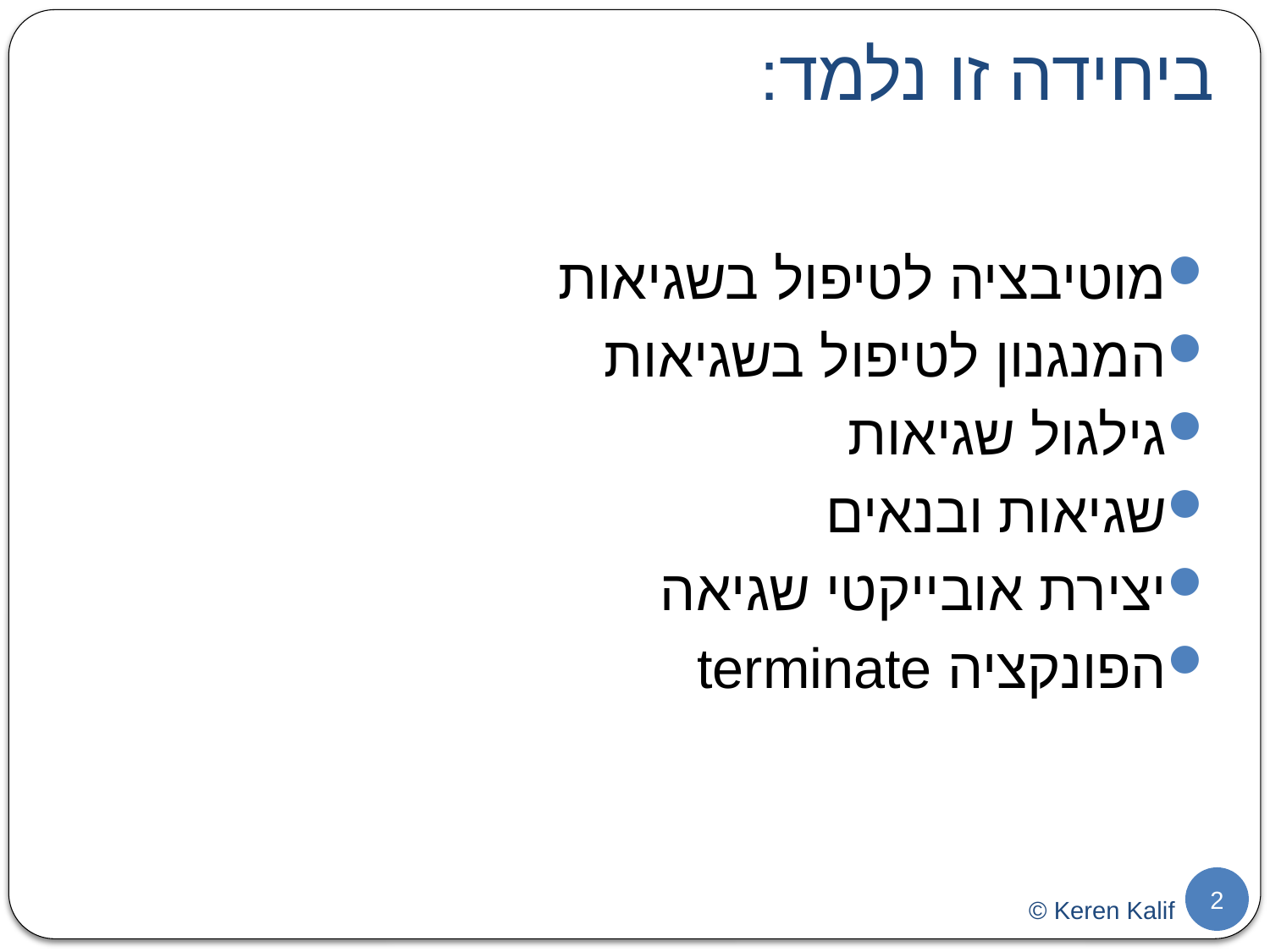

# ביחידה זו נלמד:

מוטיבציה לטיפול בשגיאות
המנגנון לטיפול בשגיאות
גילגול שגיאות
שגיאות ובנאים
יצירת אובייקטי שגיאה
הפונקציה terminate

2
© Keren Kalif